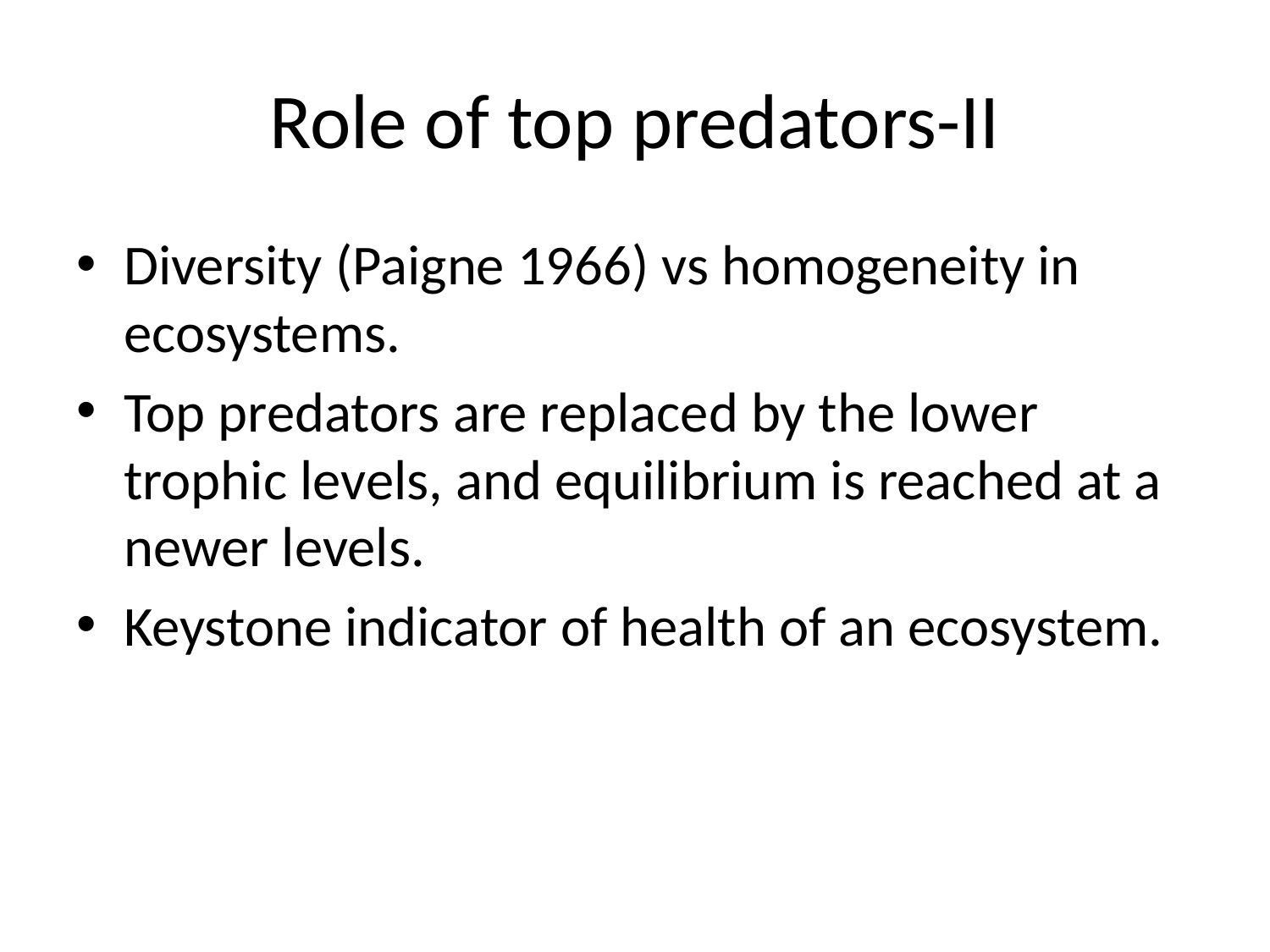

# Role of top predators-II
Diversity (Paigne 1966) vs homogeneity in ecosystems.
Top predators are replaced by the lower trophic levels, and equilibrium is reached at a newer levels.
Keystone indicator of health of an ecosystem.